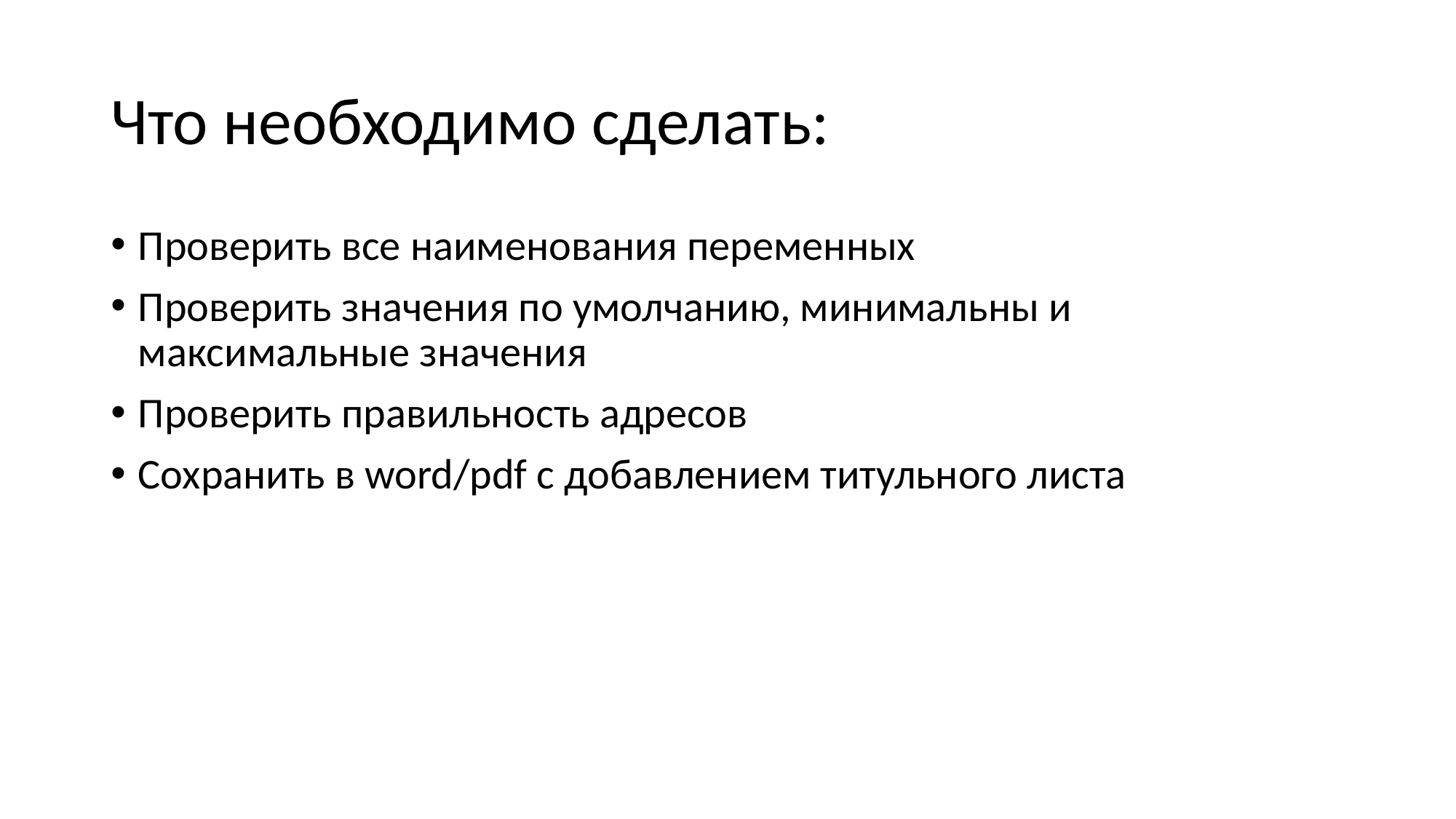

# Что необходимо сделать:
Проверить все наименования переменных
Проверить значения по умолчанию, минимальны и максимальные значения
Проверить правильность адресов
Сохранить в word/pdf с добавлением титульного листа